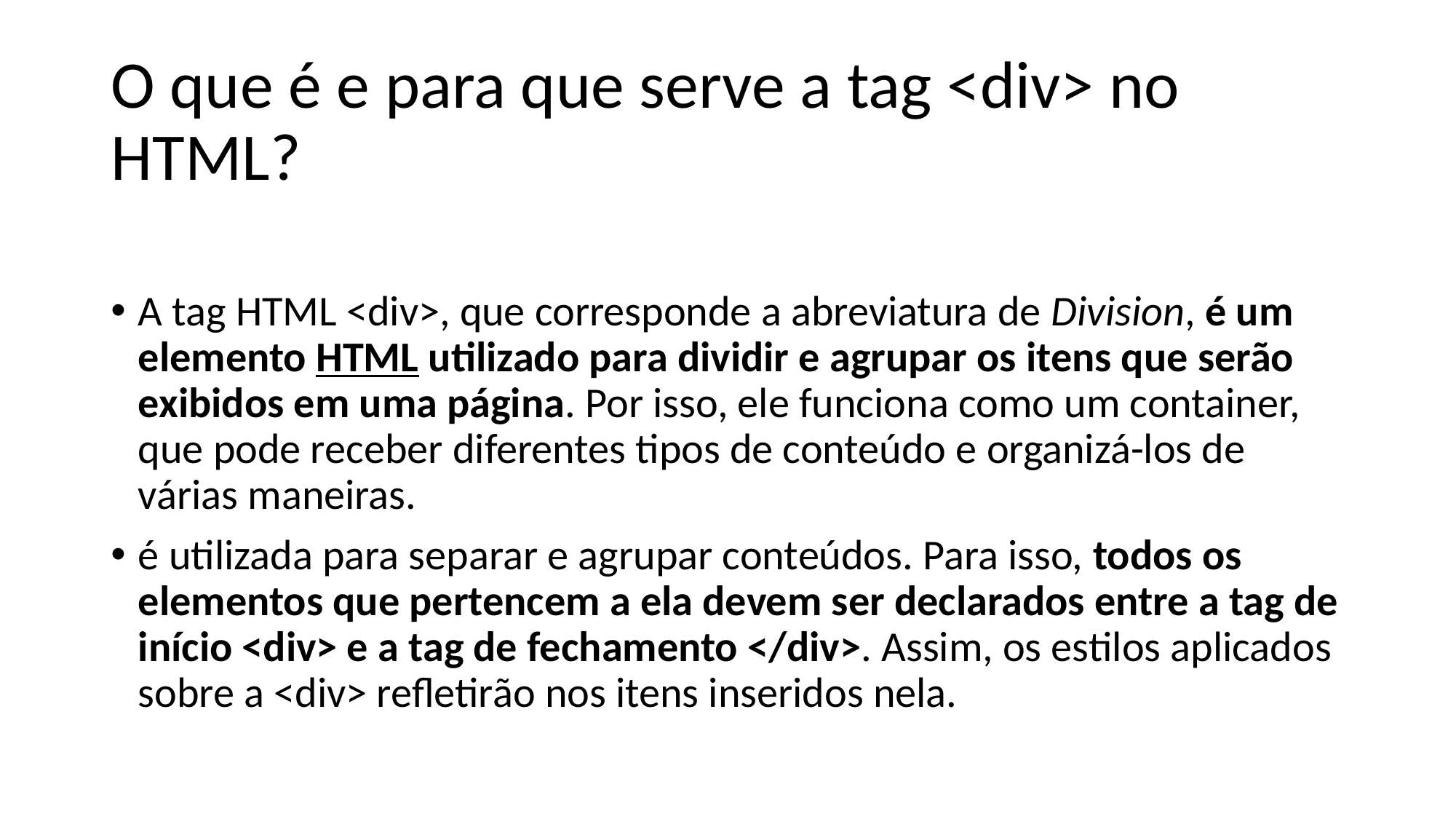

# O que é e para que serve a tag <div> no HTML?

A tag HTML <div>, que corresponde a abreviatura de Division, é um elemento HTML utilizado para dividir e agrupar os itens que serão exibidos em uma página. Por isso, ele funciona como um container, que pode receber diferentes tipos de conteúdo e organizá-los de várias maneiras.
é utilizada para separar e agrupar conteúdos. Para isso, todos os elementos que pertencem a ela devem ser declarados entre a tag de início <div> e a tag de fechamento </div>. Assim, os estilos aplicados sobre a <div> refletirão nos itens inseridos nela.